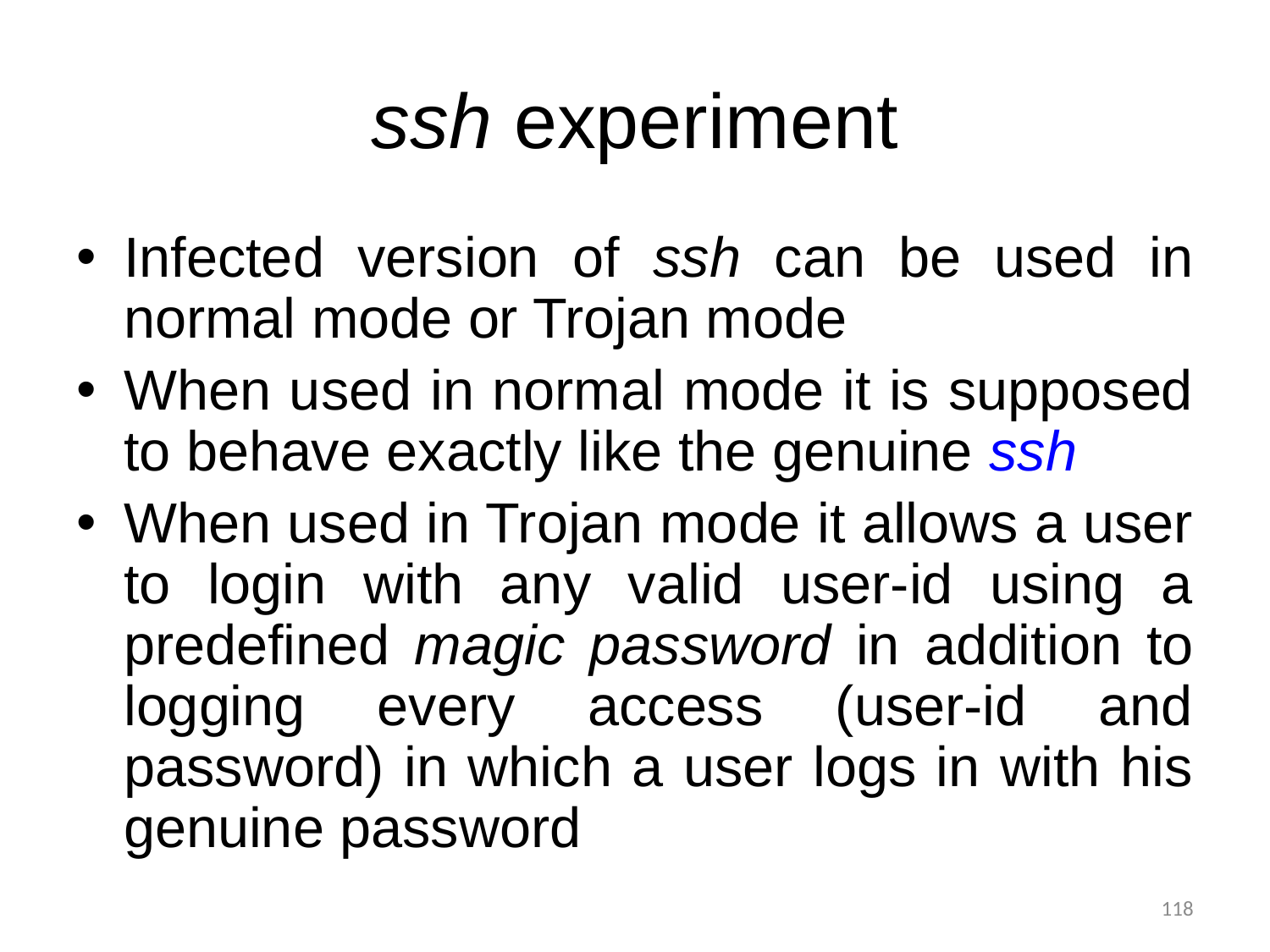

ssh experiment
Infected version of ssh can be used in normal mode or Trojan mode
When used in normal mode it is supposed to behave exactly like the genuine ssh
When used in Trojan mode it allows a user to login with any valid user-id using a predefined magic password in addition to logging every access (user-id and password) in which a user logs in with his genuine password
118